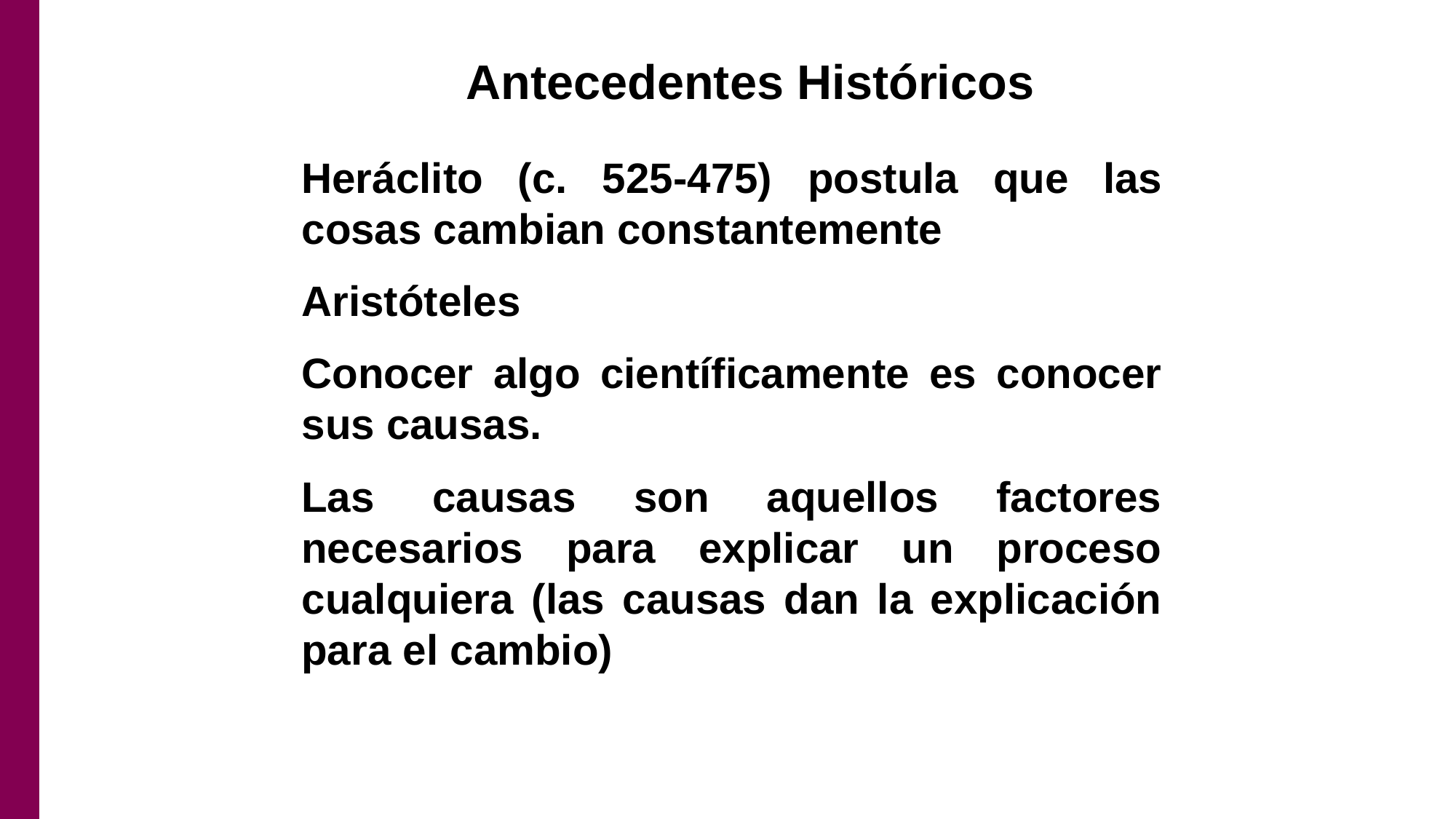

Antecedentes Históricos
Heráclito (c. 525-475) postula que las cosas cambian constantemente
Aristóteles
Conocer algo científicamente es conocer sus causas.
Las causas son aquellos factores necesarios para explicar un proceso cualquiera (las causas dan la explicación para el cambio)